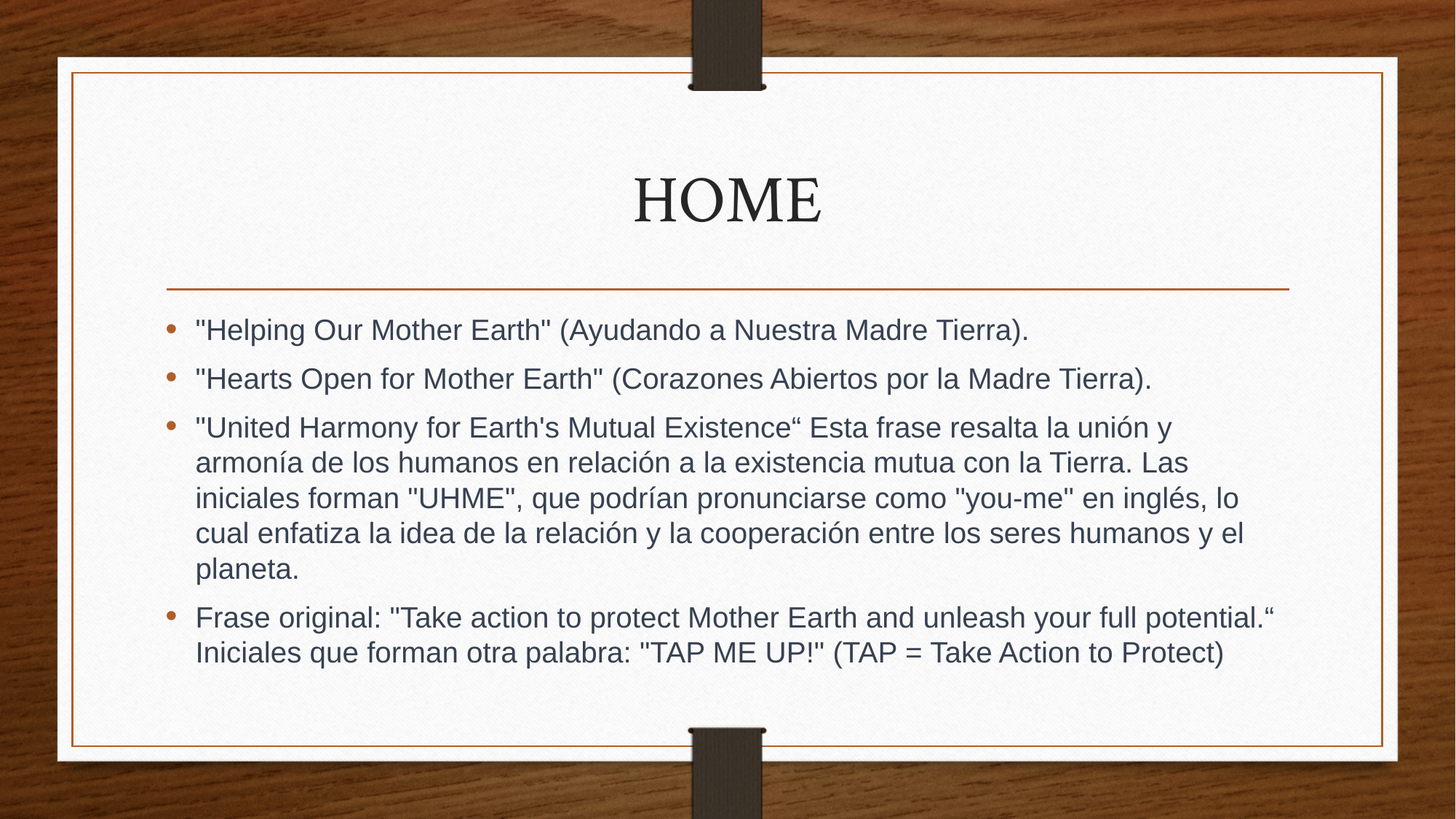

# HOME
"Helping Our Mother Earth" (Ayudando a Nuestra Madre Tierra).
"Hearts Open for Mother Earth" (Corazones Abiertos por la Madre Tierra).
"United Harmony for Earth's Mutual Existence“ Esta frase resalta la unión y armonía de los humanos en relación a la existencia mutua con la Tierra. Las iniciales forman "UHME", que podrían pronunciarse como "you-me" en inglés, lo cual enfatiza la idea de la relación y la cooperación entre los seres humanos y el planeta.
Frase original: "Take action to protect Mother Earth and unleash your full potential.“ Iniciales que forman otra palabra: "TAP ME UP!" (TAP = Take Action to Protect)